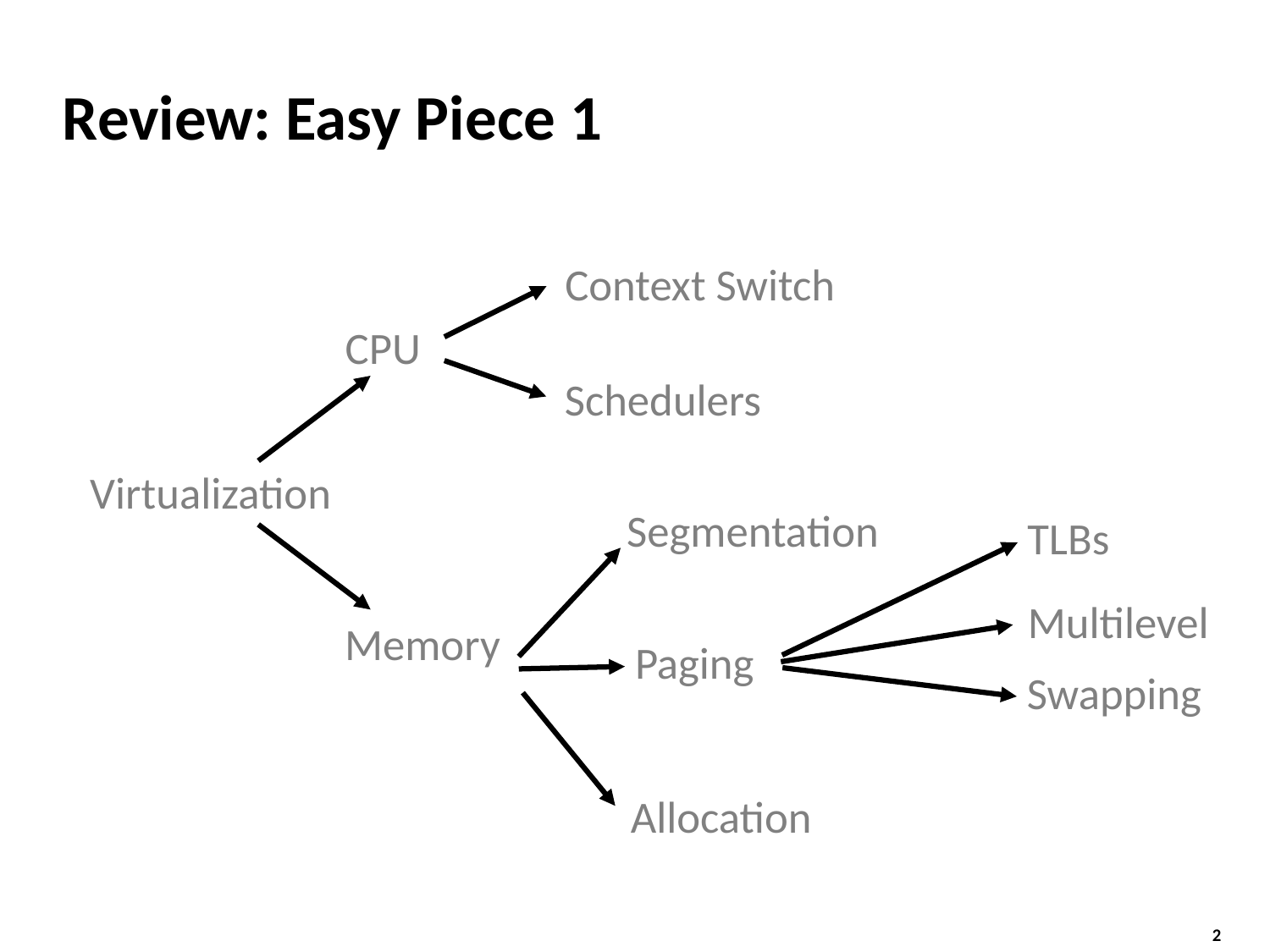

# Review: Easy Piece 1
Context Switch

CPU

Schedulers

Virtualization
Segmentation
TLBs

Multilevel
Memory

Paging
Swapping

Allocation